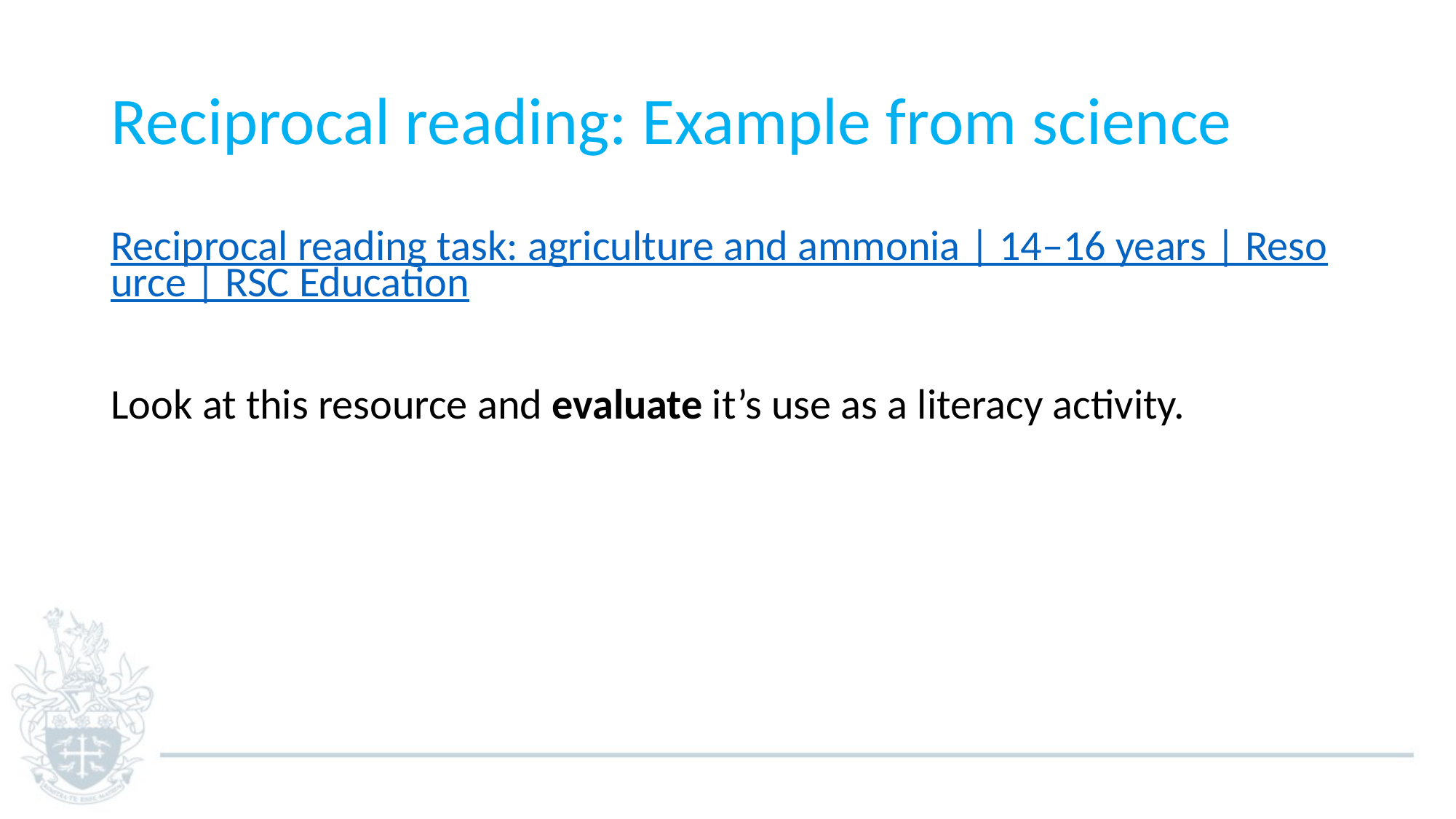

# Reciprocal reading: Example from science
Reciprocal reading task: agriculture and ammonia | 14–16 years | Resource | RSC Education

Look at this resource and evaluate it’s use as a literacy activity.